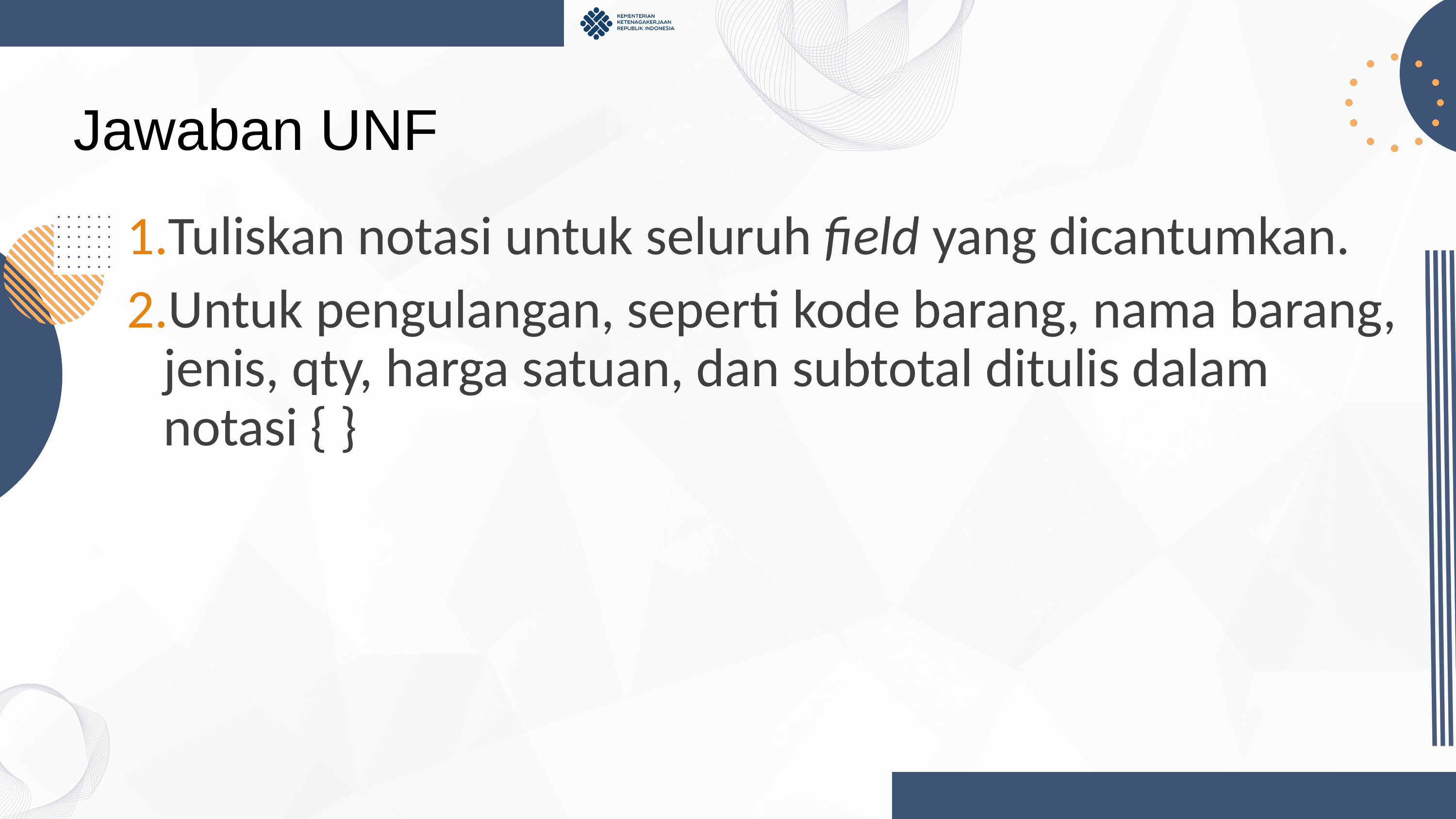

# Jawaban UNF
Tuliskan notasi untuk seluruh field yang dicantumkan.
Untuk pengulangan, seperti kode barang, nama barang, jenis, qty, harga satuan, dan subtotal ditulis dalam notasi { }